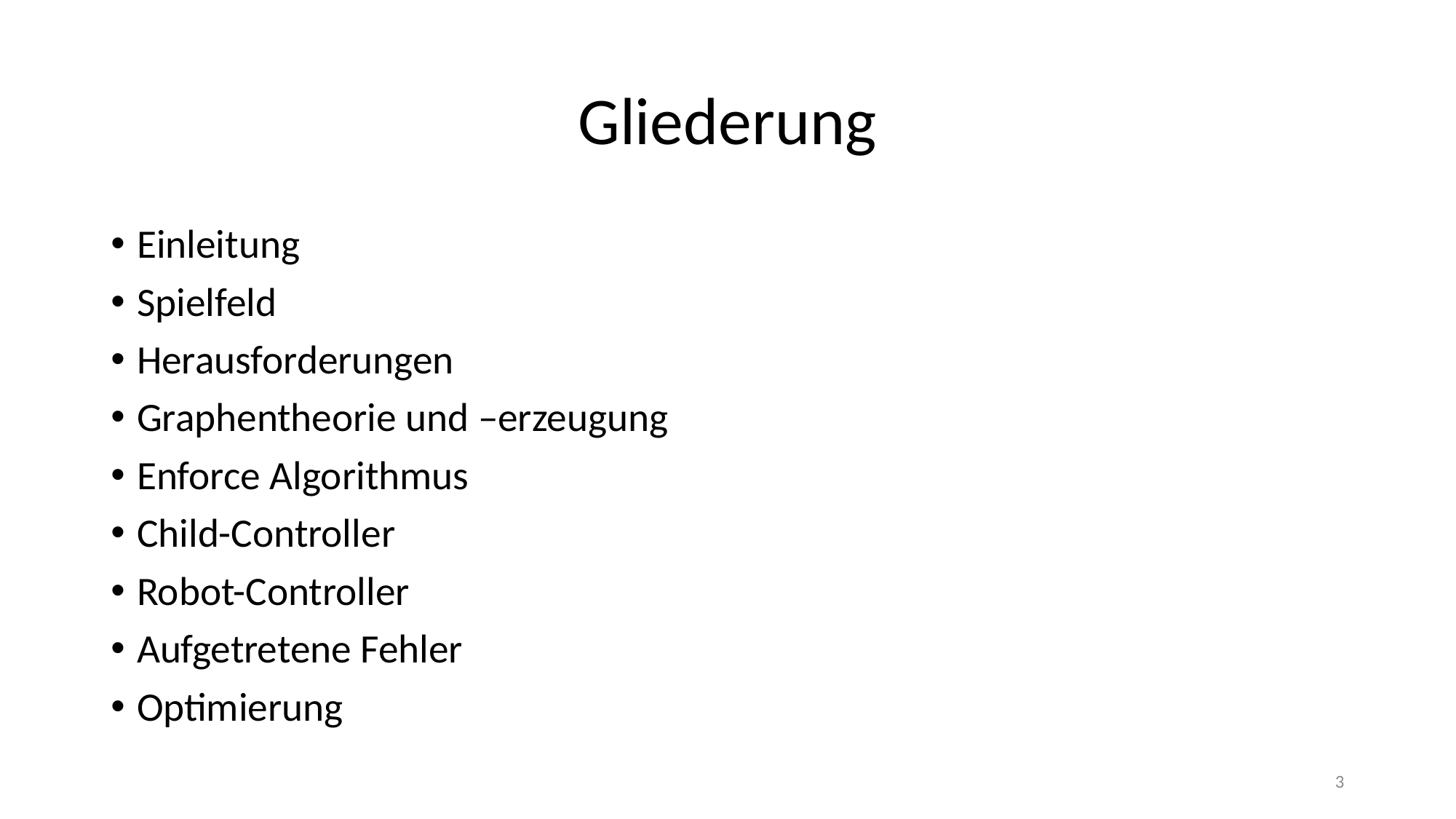

# Gliederung
Einleitung
Spielfeld
Herausforderungen
Graphentheorie und –erzeugung
Enforce Algorithmus
Child-Controller
Robot-Controller
Aufgetretene Fehler
Optimierung

3